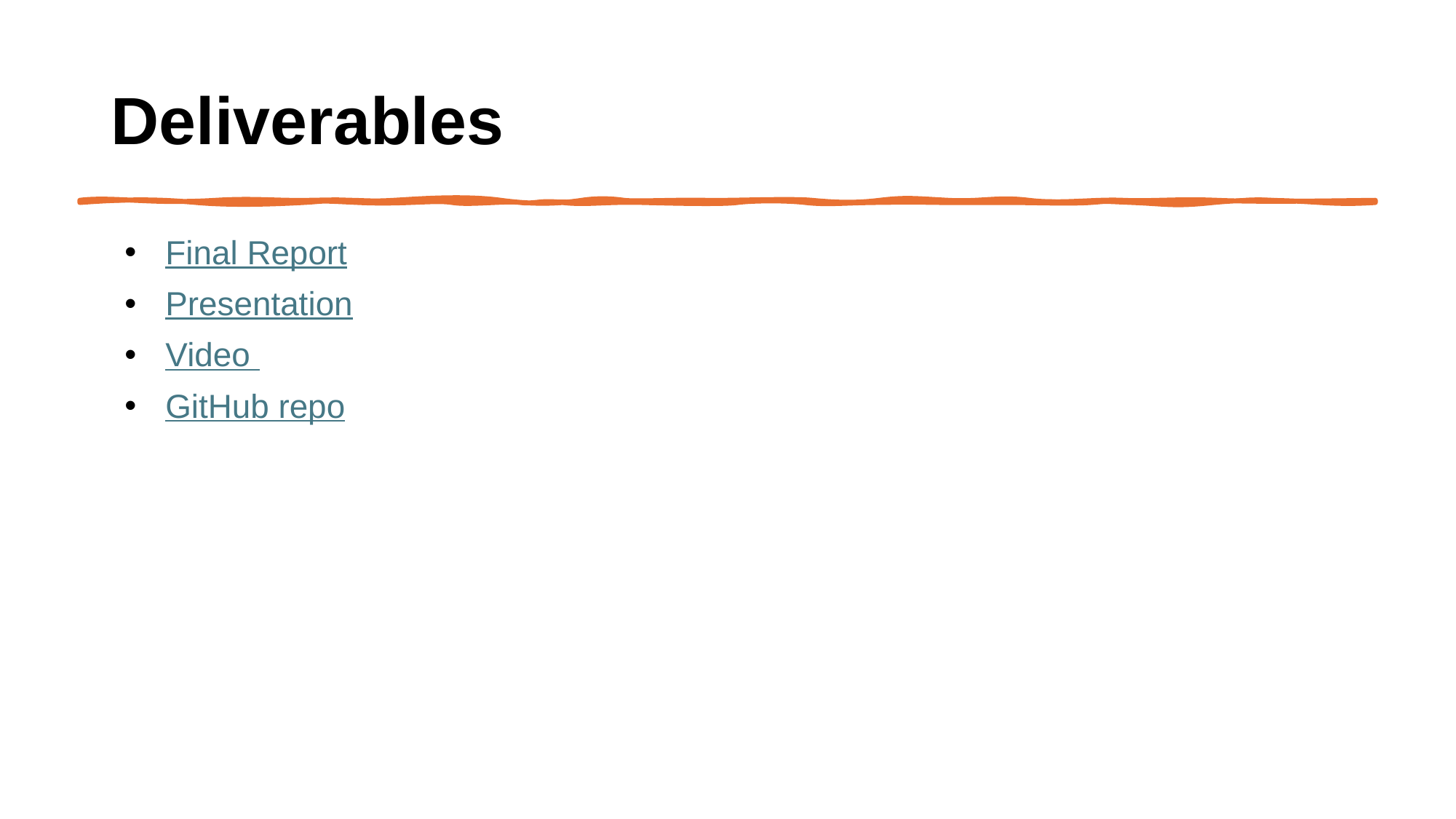

# Deliverables

Final Report
Presentation
Video
GitHub repo